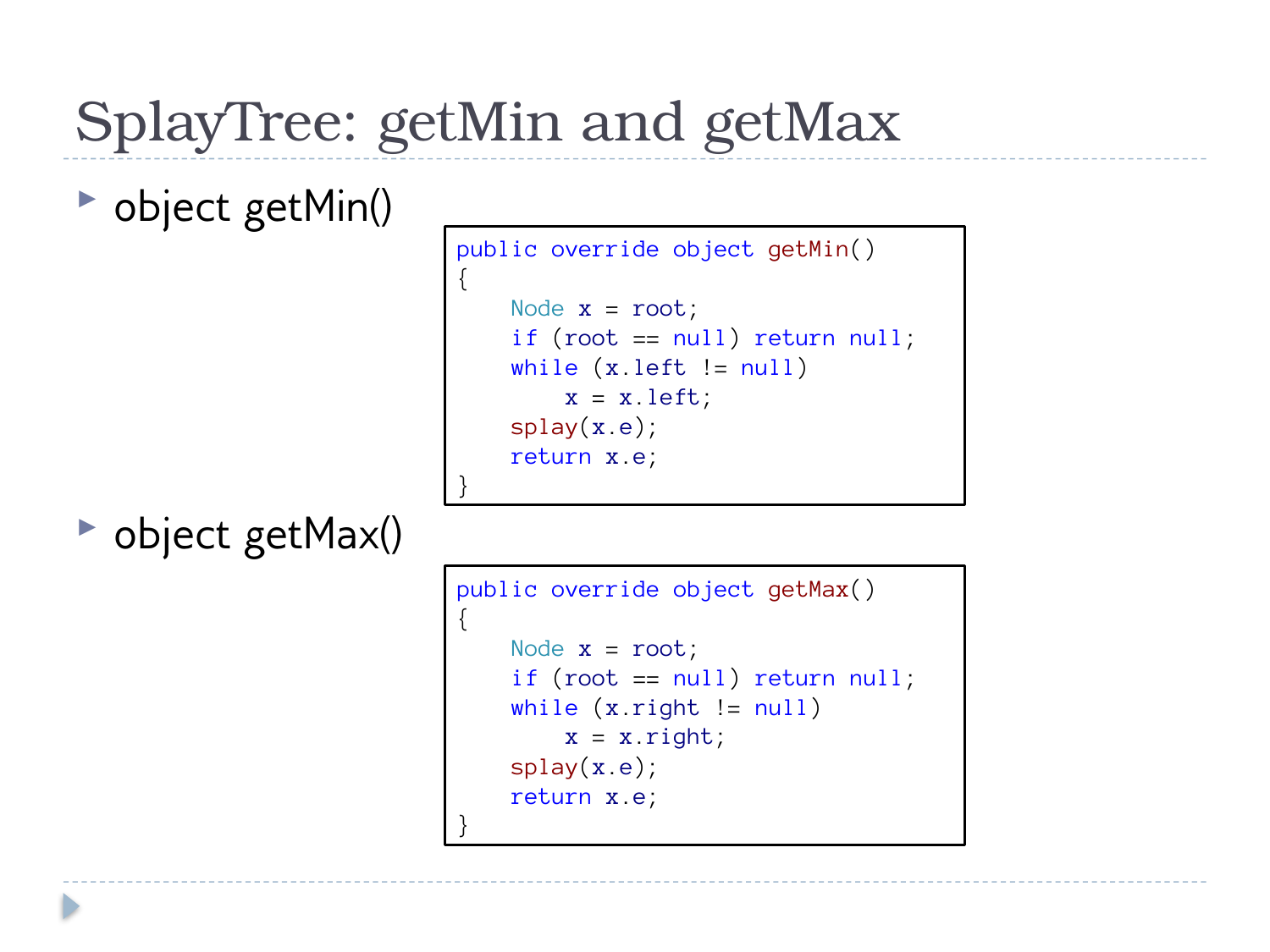

# SplayTree: getMin and getMax
object getMin()

object getMax()

public override object getMin()
{
    Node x = root;
    if (root == null) return null;
    while (x.left != null)
        x = x.left;
    splay(x.e);
    return x.e;
}
public override object getMax()
{
    Node x = root;
    if (root == null) return null;
    while (x.right != null)
        x = x.right;
    splay(x.e);
    return x.e;
}